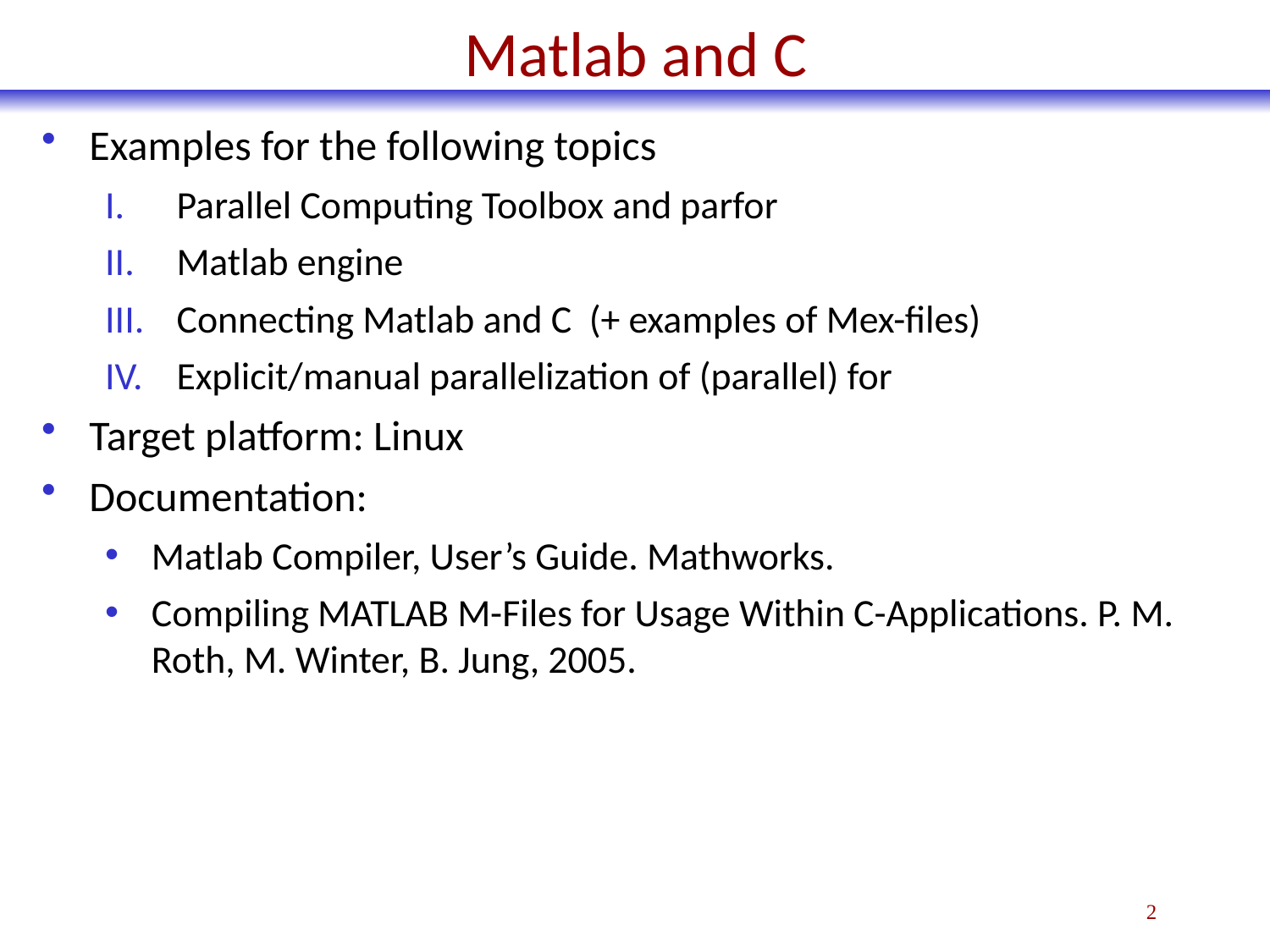

# Matlab and C
Examples for the following topics
Parallel Computing Toolbox and parfor
Matlab engine
Connecting Matlab and C  (+ examples of Mex-files)
Explicit/manual parallelization of (parallel) for
Target platform: Linux
Documentation:
Matlab Compiler, User’s Guide. Mathworks.
Compiling MATLAB M-Files for Usage Within C-Applications. P. M. Roth, M. Winter, B. Jung, 2005.
2